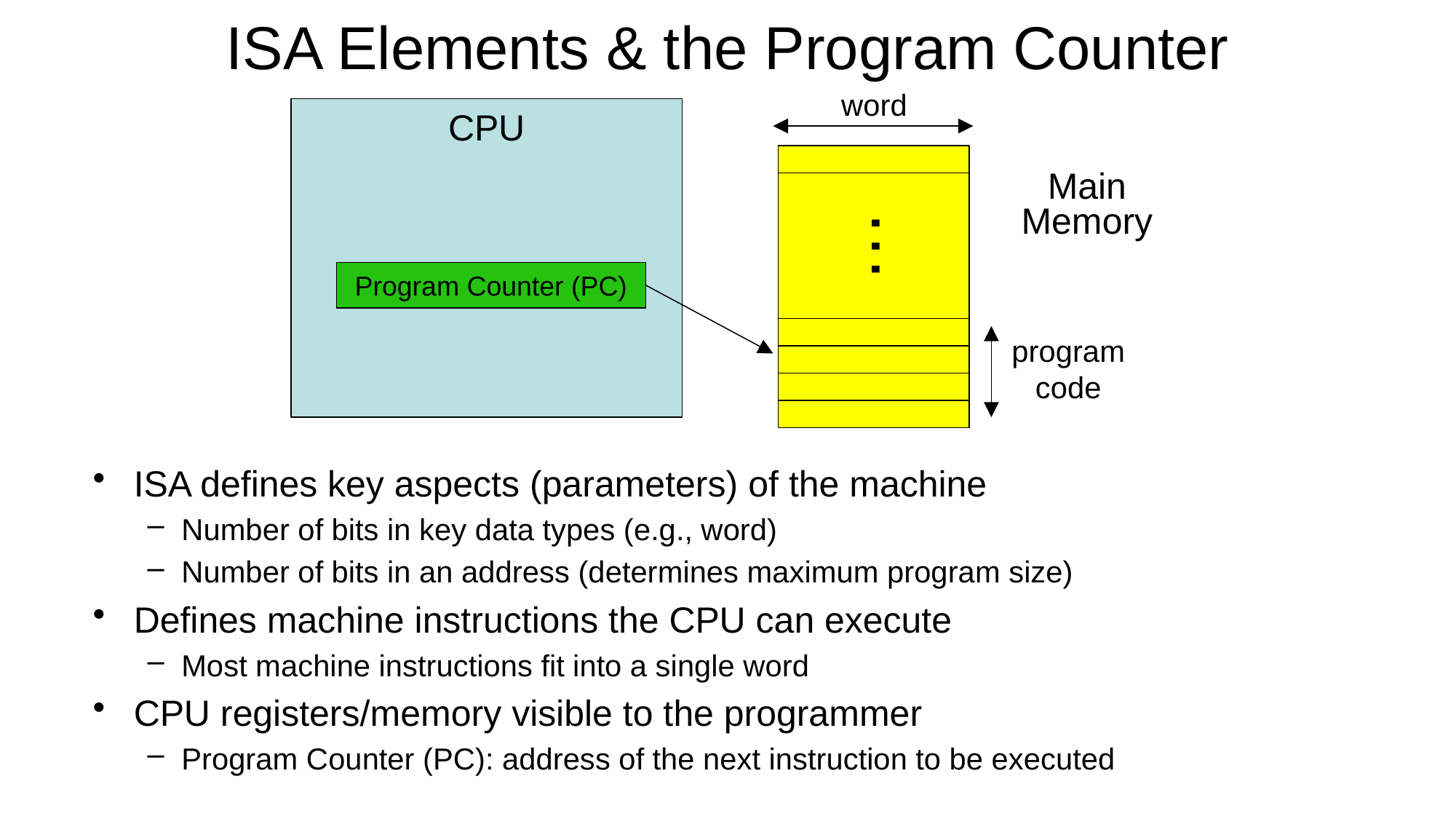

# ISA Elements & the Program Counter
word

Main Memory
…
program
code
CPU
Program Counter (PC)
ISA defines key aspects (parameters) of the machine
Number of bits in key data types (e.g., word)
Number of bits in an address (determines maximum program size)
Defines machine instructions the CPU can execute
Most machine instructions fit into a single word
CPU registers/memory visible to the programmer
Program Counter (PC): address of the next instruction to be executed